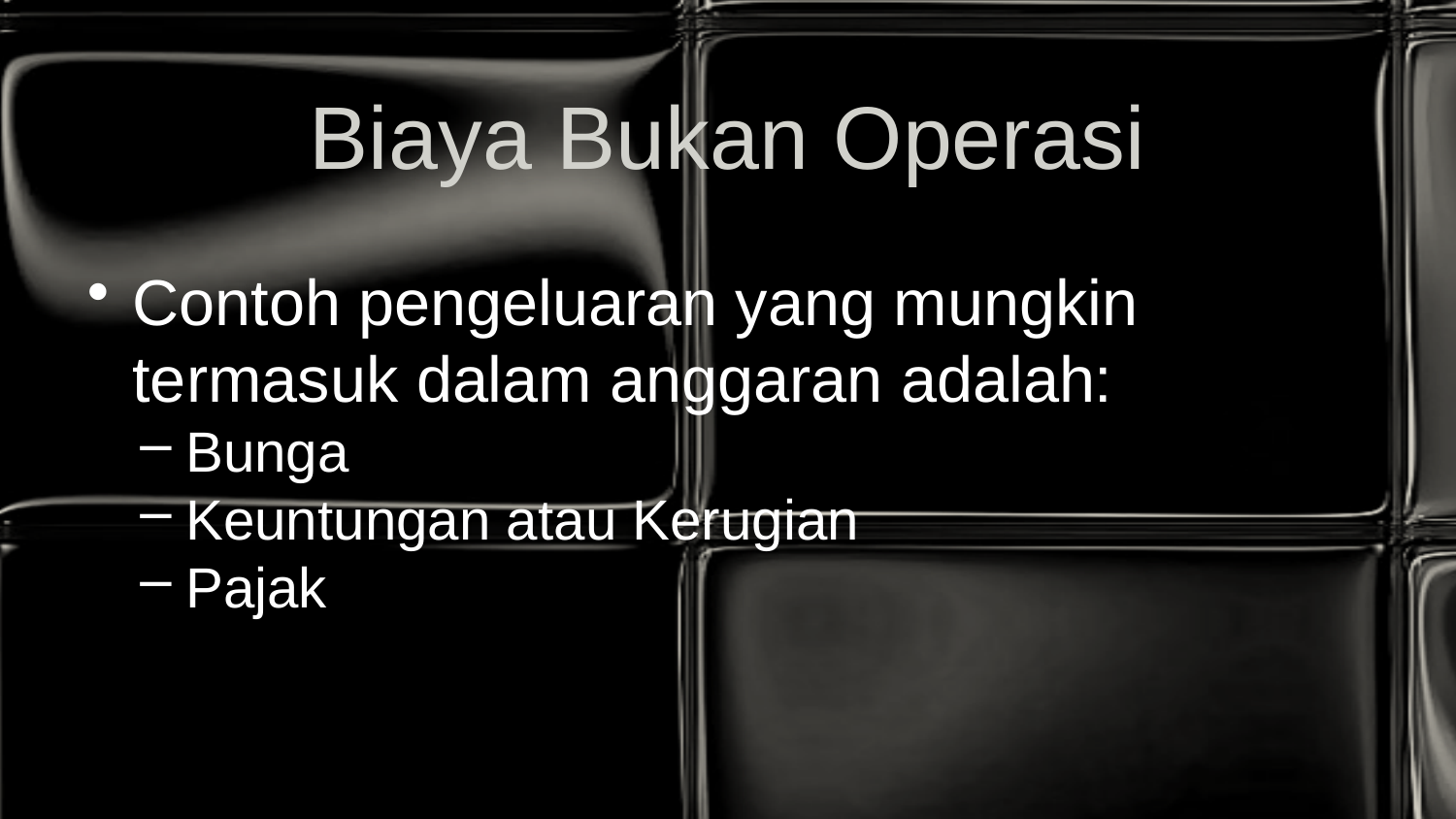

# Biaya Bukan Operasi
Contoh pengeluaran yang mungkin termasuk dalam anggaran adalah:
Bunga
Keuntungan atau Kerugian
Pajak